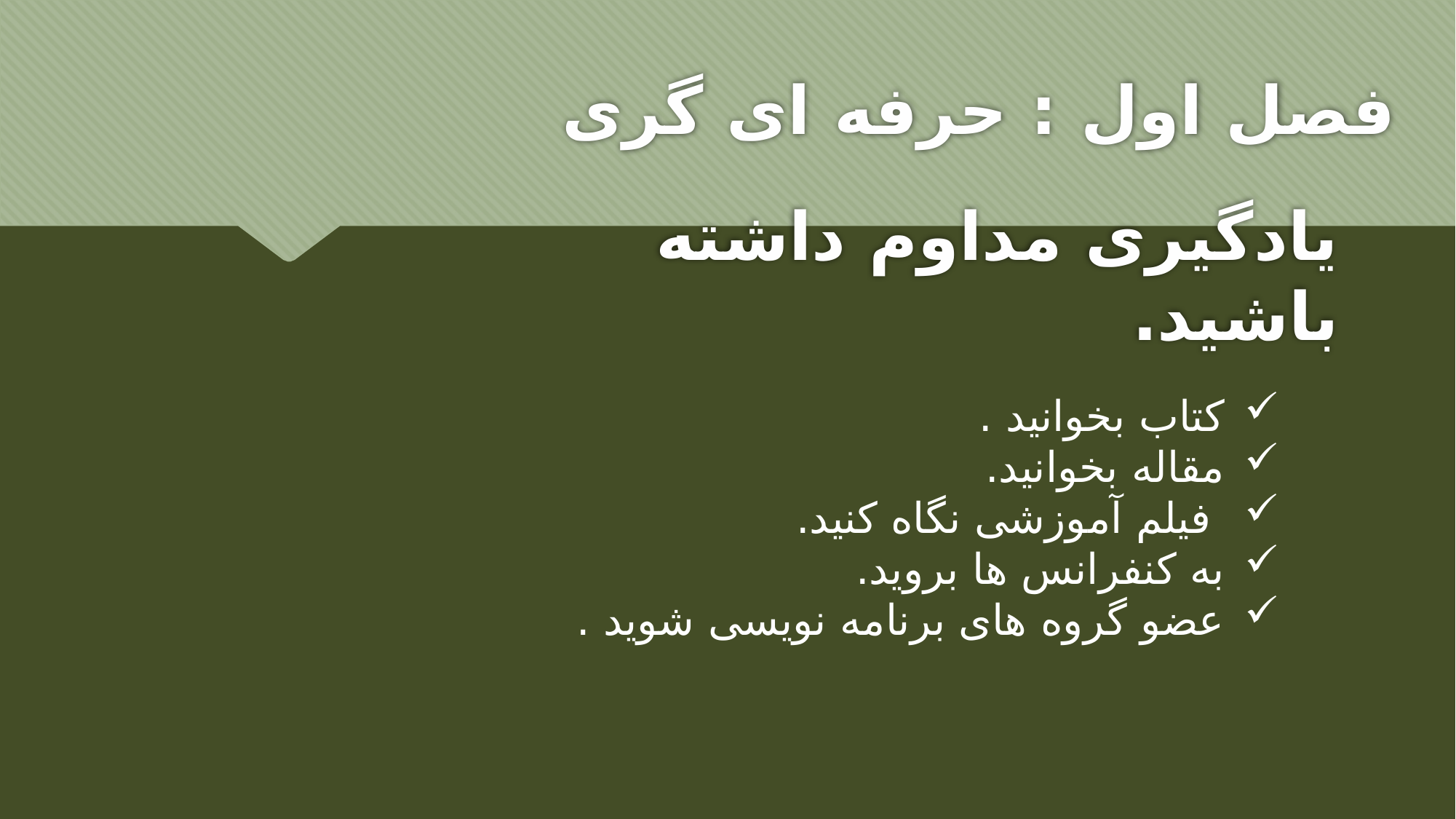

فصل اول : حرفه ای گری
# یادگیری مداوم داشته باشید.
کتاب بخوانید .
مقاله بخوانید.
 فیلم آموزشی نگاه کنید.
به کنفرانس ها بروید.
عضو گروه های برنامه نویسی شوید .